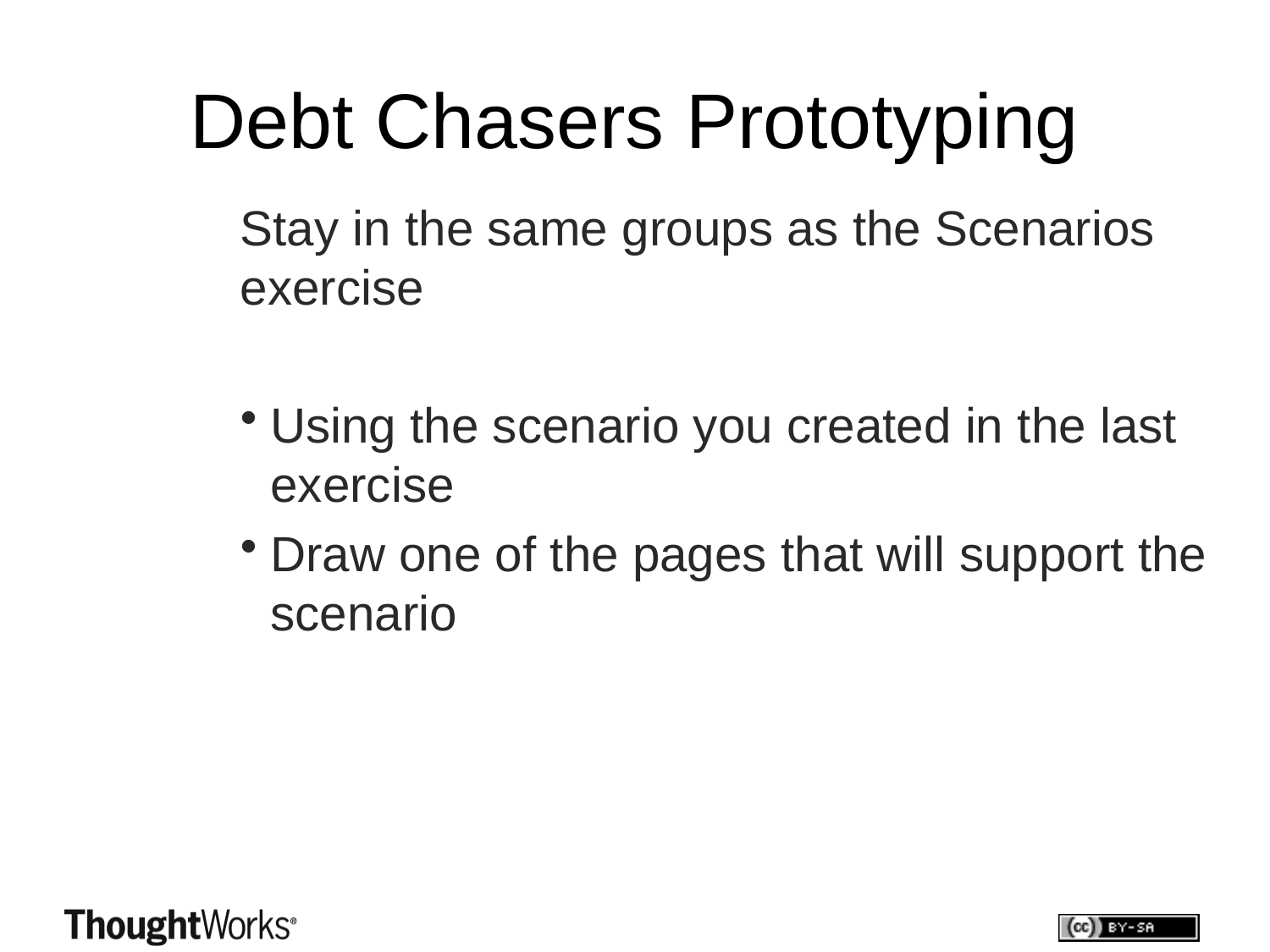

# Debt Chasers Prototyping

Stay in the same groups as the Scenarios exercise

Using the scenario you created in the last exercise
Draw one of the pages that will support the scenario